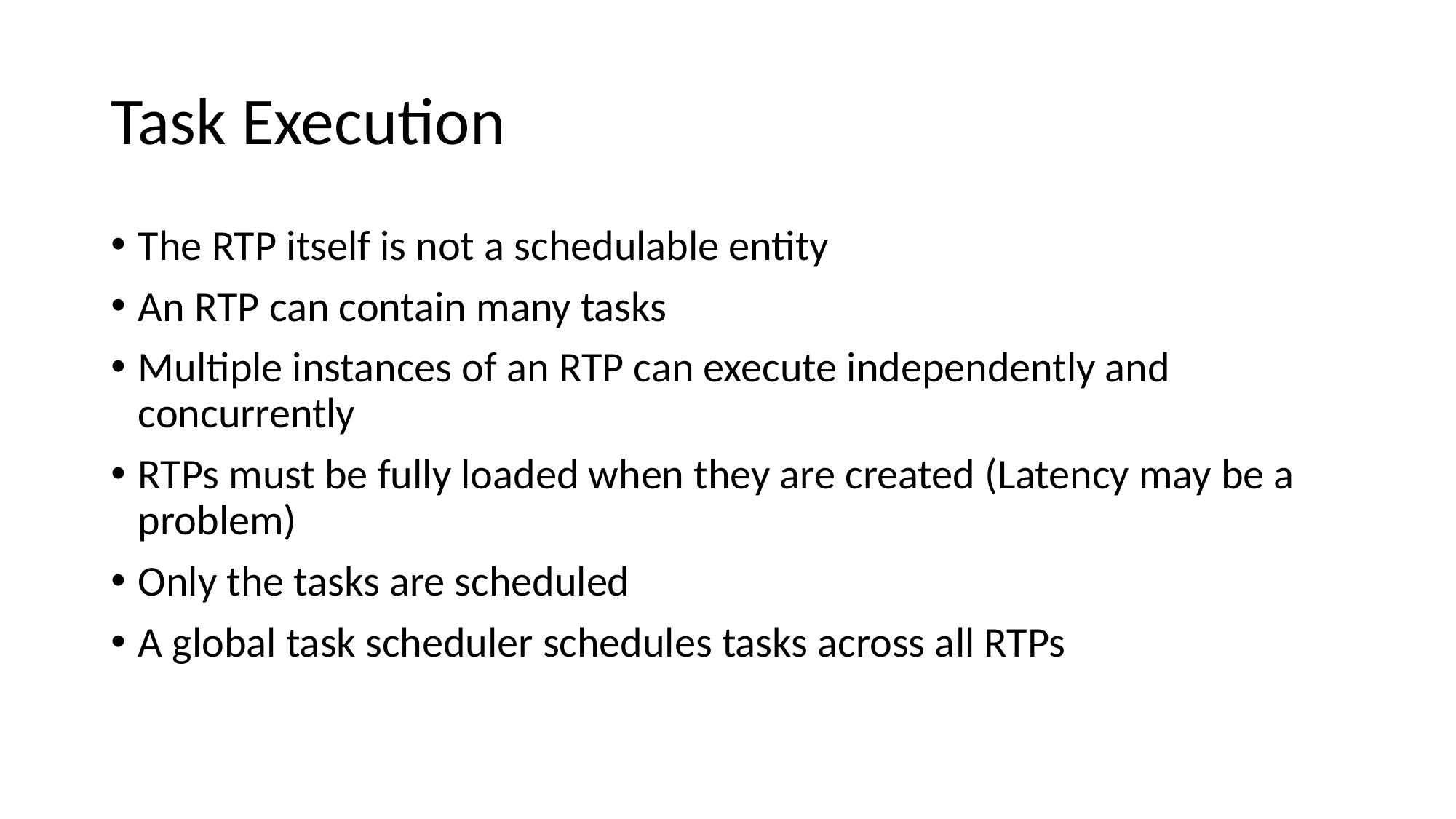

# Task Execution
The RTP itself is not a schedulable entity
An RTP can contain many tasks
Multiple instances of an RTP can execute independently and concurrently
RTPs must be fully loaded when they are created (Latency may be a problem)
Only the tasks are scheduled
A global task scheduler schedules tasks across all RTPs